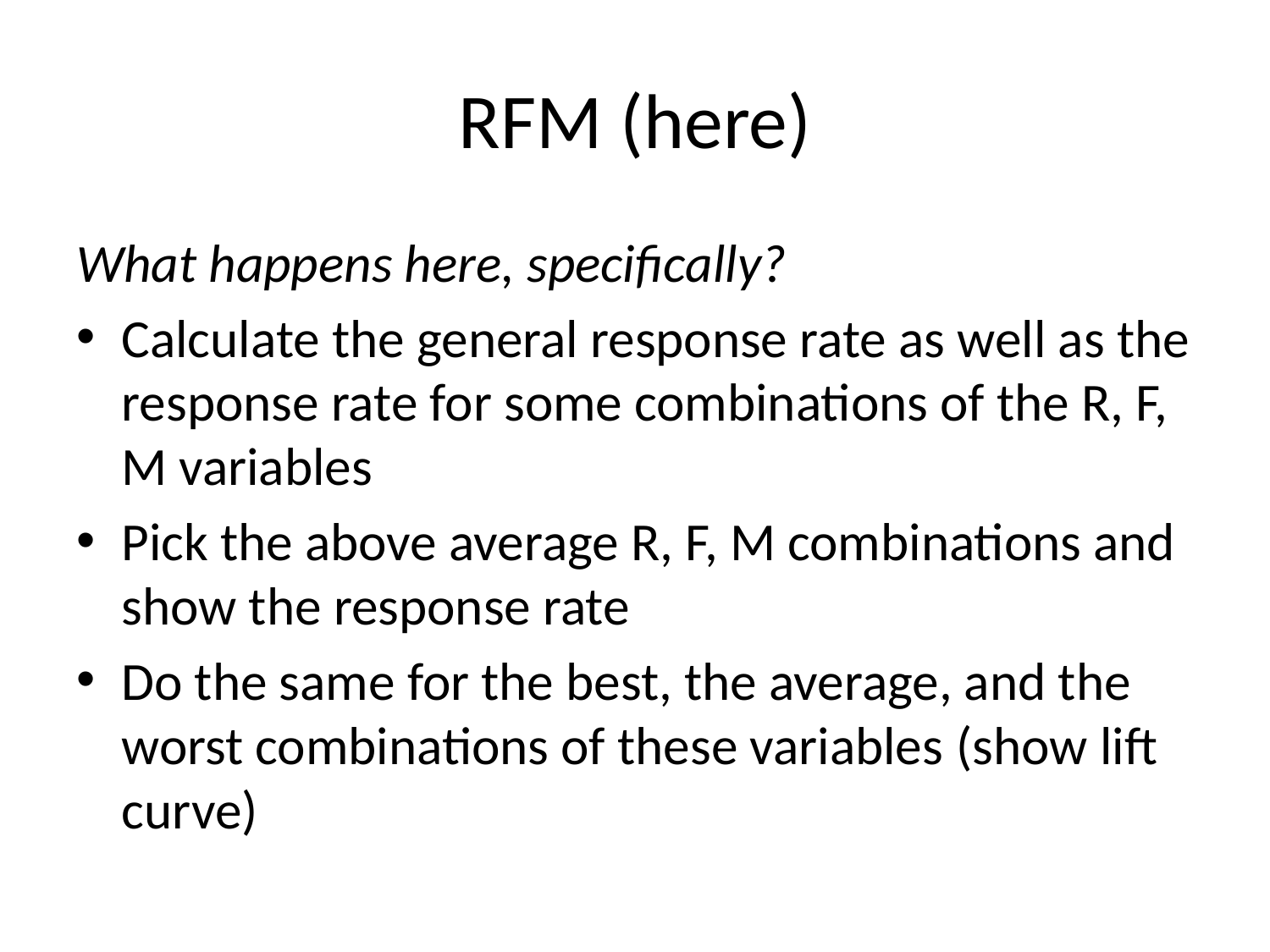

# RFM (here)
What happens here, specifically?
Calculate the general response rate as well as the response rate for some combinations of the R, F, M variables
Pick the above average R, F, M combinations and show the response rate
Do the same for the best, the average, and the worst combinations of these variables (show lift curve)